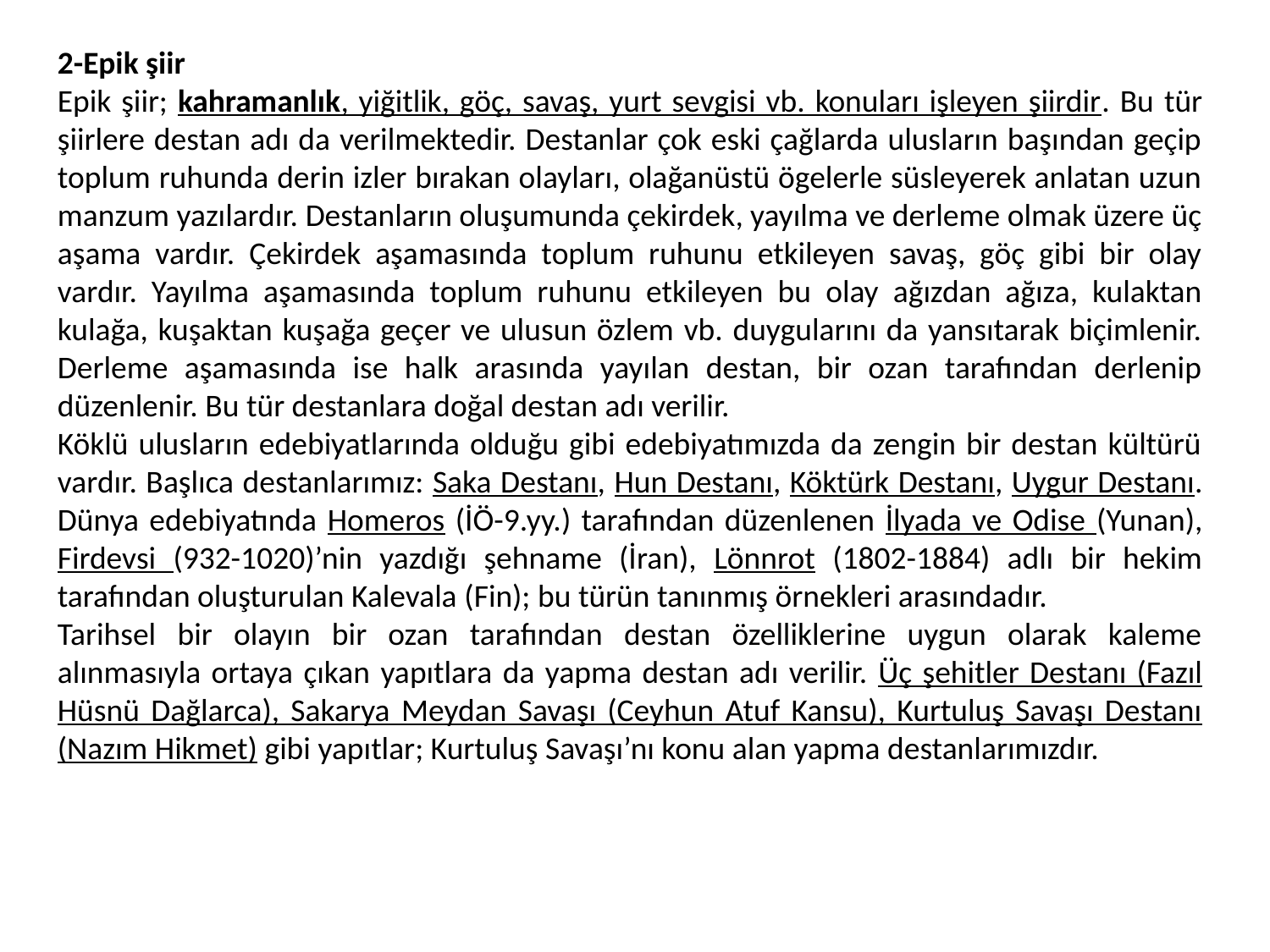

2-Epik şiir
Epik şiir; kahramanlık, yiğitlik, göç, savaş, yurt sevgisi vb. konuları işleyen şiirdir. Bu tür şiirlere destan adı da verilmektedir. Destanlar çok eski çağlarda ulusların başından geçip toplum ruhunda derin izler bırakan olayları, olağanüstü ögelerle süsleyerek anlatan uzun manzum yazılardır. Destanların oluşumunda çekirdek, yayılma ve derleme olmak üzere üç aşama vardır. Çekirdek aşamasında toplum ruhunu etkileyen savaş, göç gibi bir olay vardır. Yayılma aşamasında toplum ruhunu etkileyen bu olay ağızdan ağıza, kulaktan kulağa, kuşaktan kuşağa geçer ve ulusun özlem vb. duygularını da yansıtarak biçimlenir. Derleme aşamasında ise halk arasında yayılan destan, bir ozan tarafından derlenip düzenlenir. Bu tür destanlara doğal destan adı verilir.
Köklü ulusların edebiyatlarında olduğu gibi edebiyatımızda da zengin bir destan kültürü vardır. Başlıca destanlarımız: Saka Destanı, Hun Destanı, Köktürk Destanı, Uygur Destanı. Dünya edebiyatında Homeros (İÖ-9.yy.) tarafından düzenlenen İlyada ve Odise (Yunan), Firdevsi (932-1020)’nin yazdığı şehname (İran), Lönnrot (1802-1884) adlı bir hekim tarafından oluşturulan Kalevala (Fin); bu türün tanınmış örnekleri arasındadır.
Tarihsel bir olayın bir ozan tarafından destan özelliklerine uygun olarak kaleme alınmasıyla ortaya çıkan yapıtlara da yapma destan adı verilir. Üç şehitler Destanı (Fazıl Hüsnü Dağlarca), Sakarya Meydan Savaşı (Ceyhun Atuf Kansu), Kurtuluş Savaşı Destanı (Nazım Hikmet) gibi yapıtlar; Kurtuluş Savaşı’nı konu alan yapma destanlarımızdır.